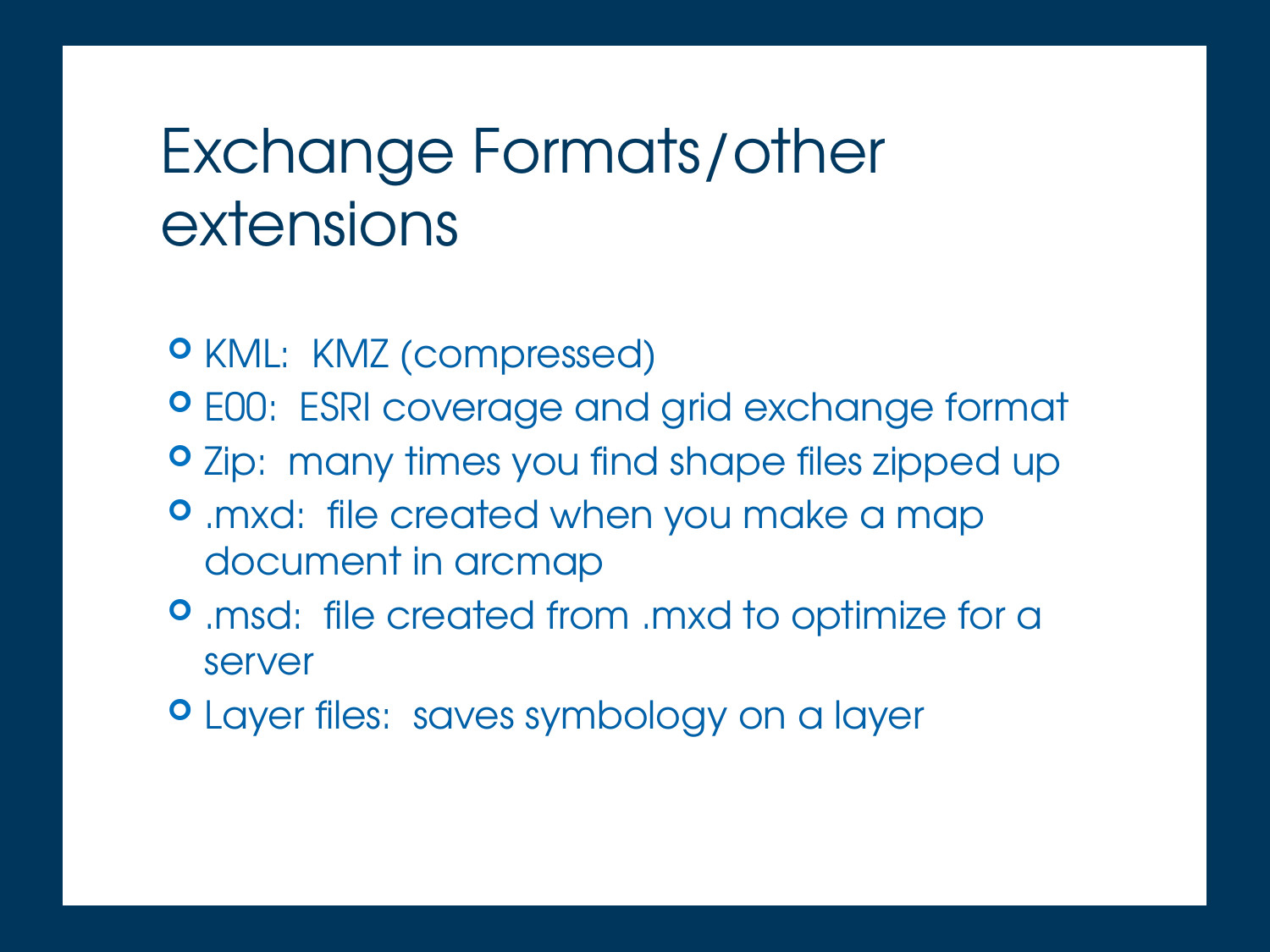

# Exchange Formats/other extensions
KML:  KMZ (compressed)
E00:  ESRI coverage and grid exchange format
Zip:  many times you find shape files zipped up
.mxd:  file created when you make a map document in arcmap
.msd:  file created from .mxd to optimize for a server
Layer files:  saves symbology on a layer